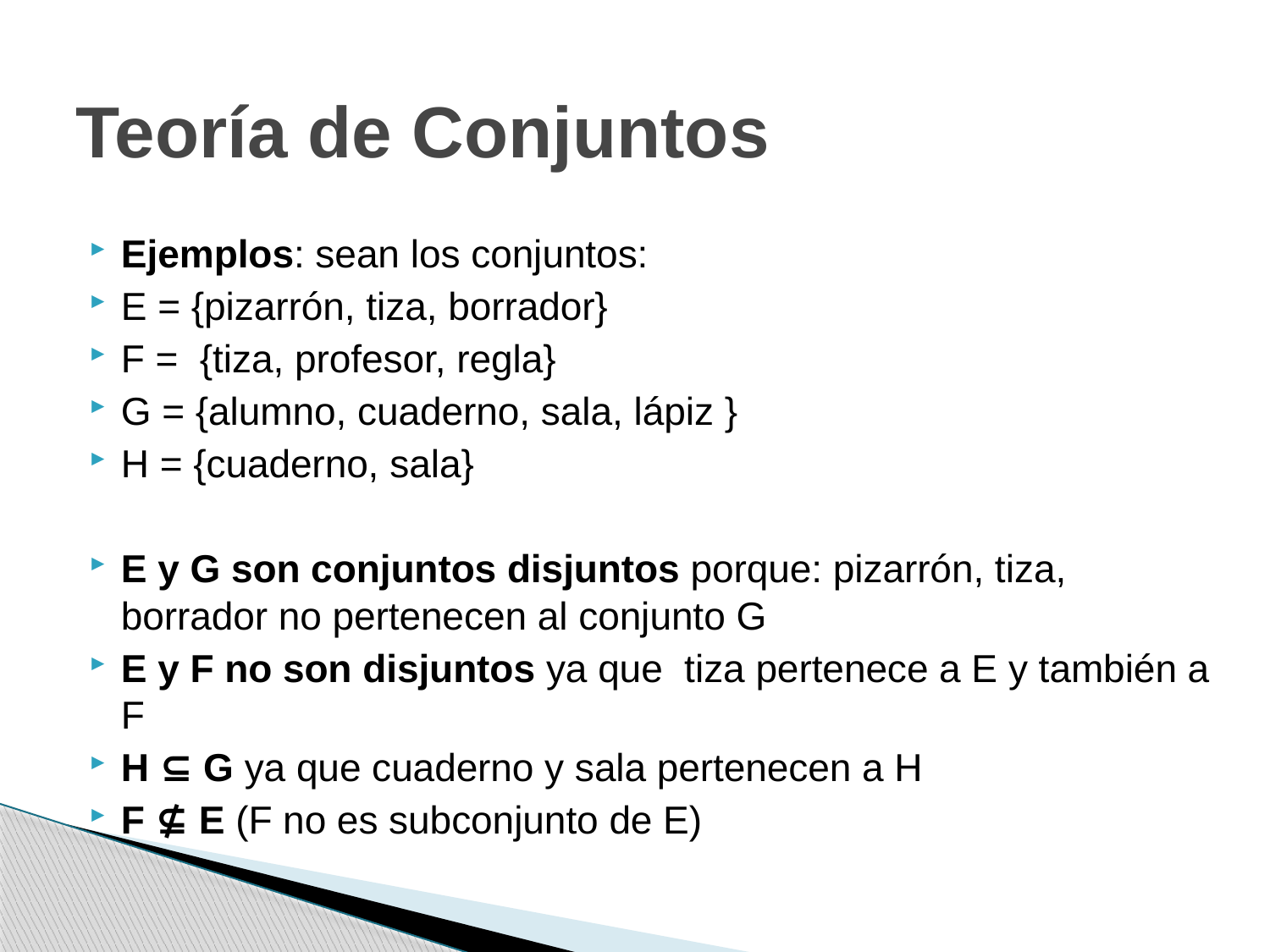

# Teoría de Conjuntos
Ejemplos: sean los conjuntos:
E = {pizarrón, tiza, borrador}
F =  {tiza, profesor, regla}
G = {alumno, cuaderno, sala, lápiz }
H = {cuaderno, sala}

E y G son conjuntos disjuntos porque: pizarrón, tiza, borrador no pertenecen al conjunto G
E y F no son disjuntos ya que  tiza pertenece a E y también a  F
H ⊆ G ya que cuaderno y sala pertenecen a H
F ⊈ E (F no es subconjunto de E)